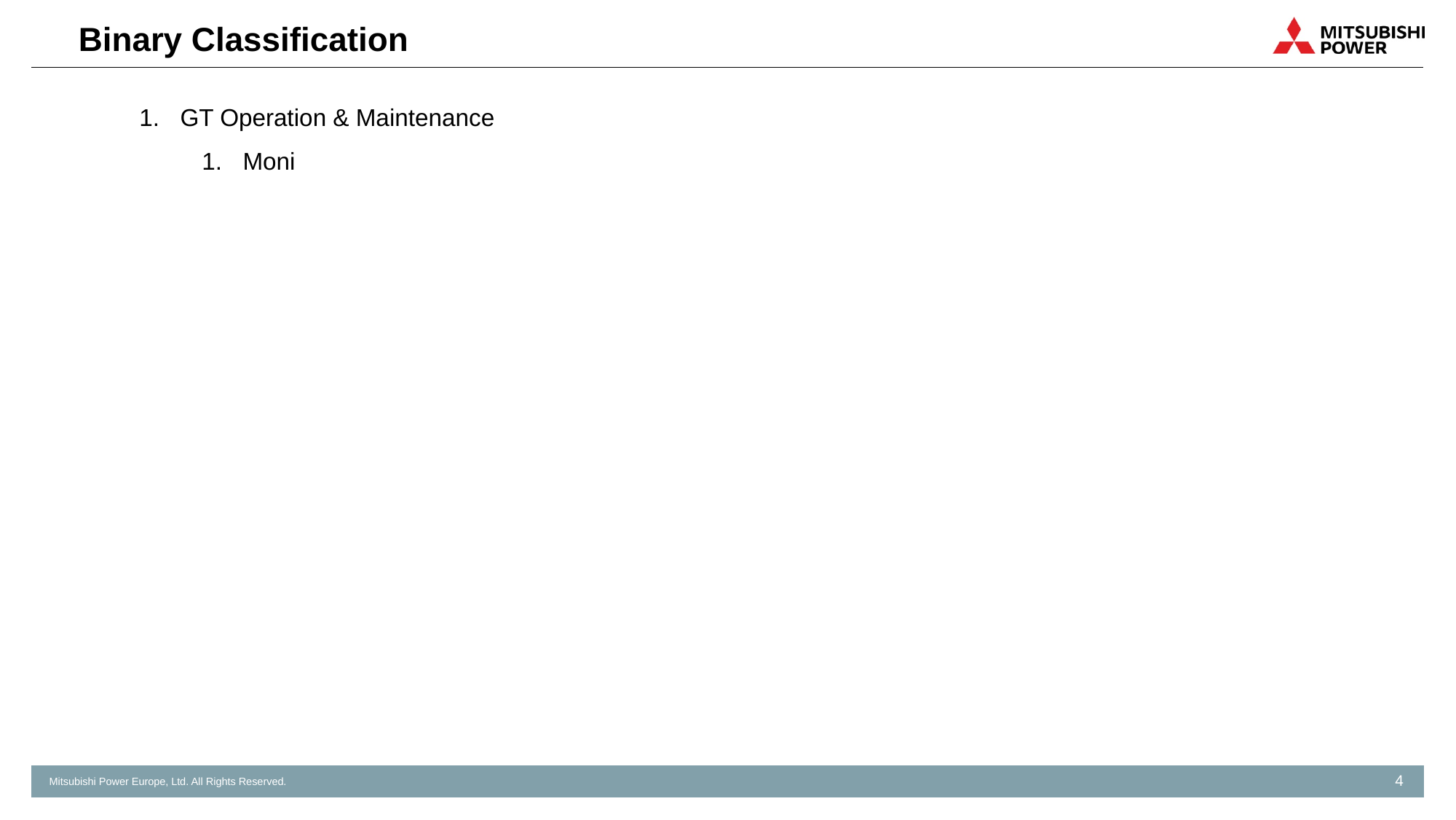

# Binary Classification
GT Operation & Maintenance
Moni